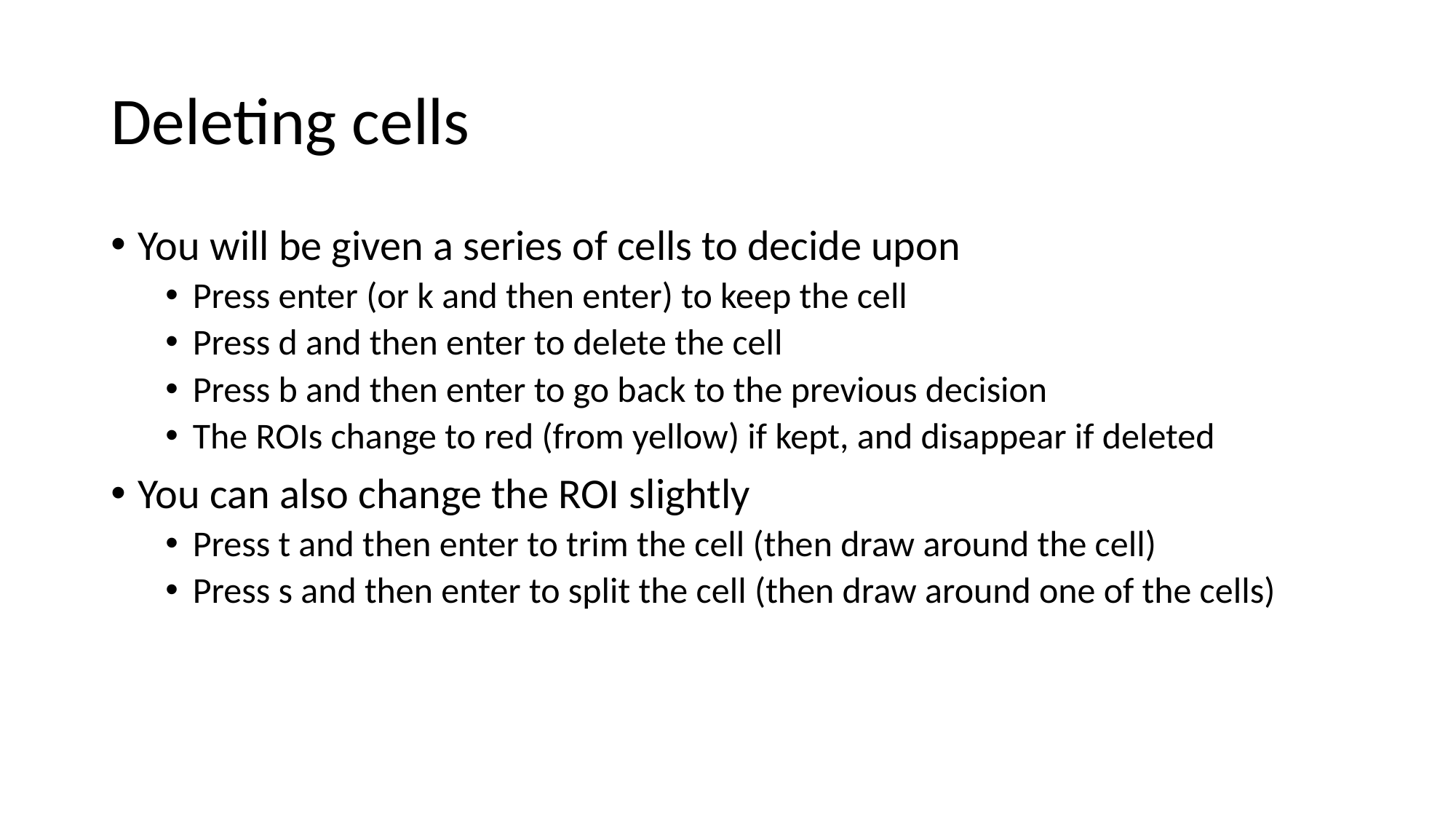

# Deleting cells
You will be given a series of cells to decide upon
Press enter (or k and then enter) to keep the cell
Press d and then enter to delete the cell
Press b and then enter to go back to the previous decision
The ROIs change to red (from yellow) if kept, and disappear if deleted
You can also change the ROI slightly
Press t and then enter to trim the cell (then draw around the cell)
Press s and then enter to split the cell (then draw around one of the cells)